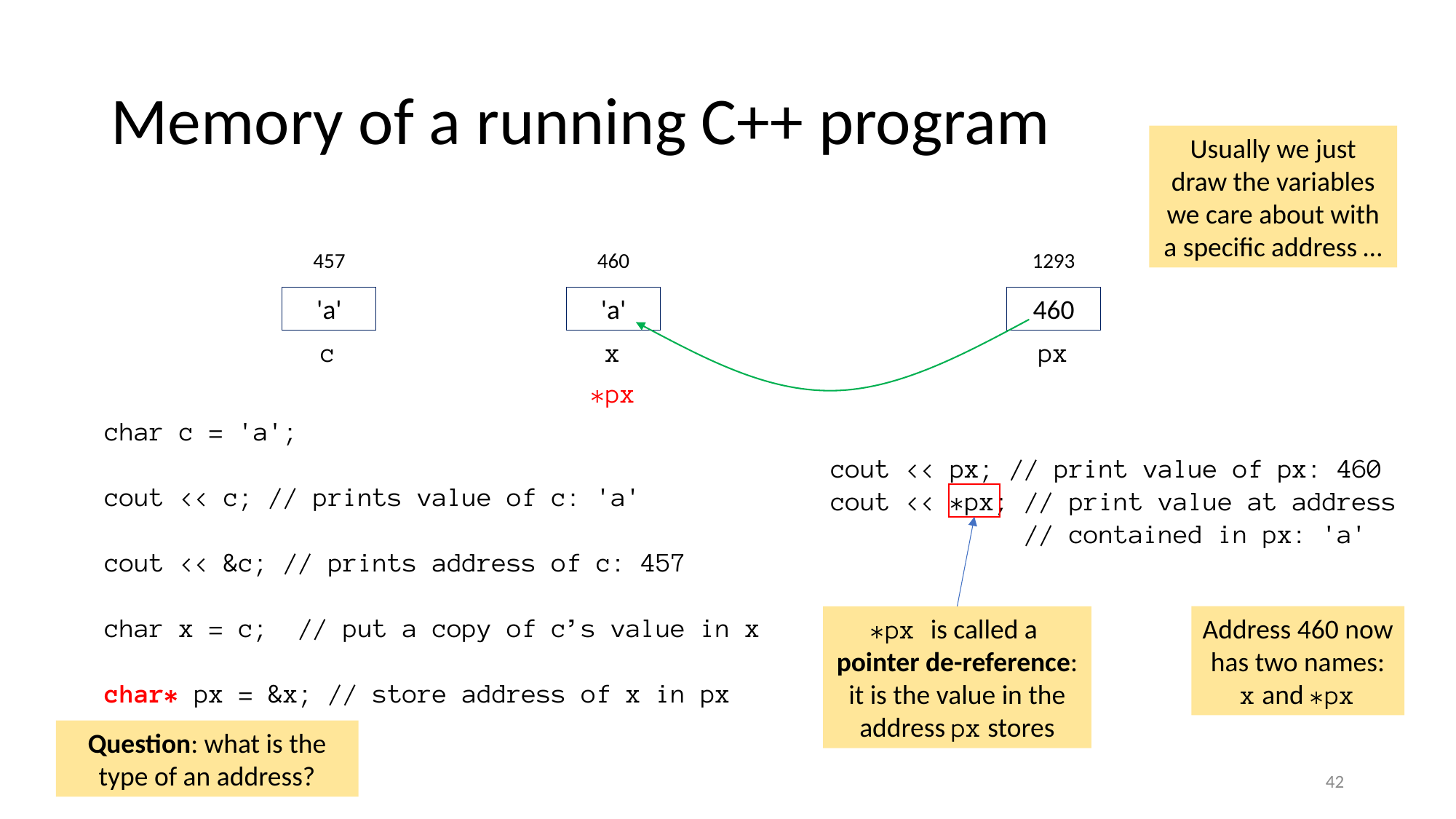

# Memory of a running C++ program
Usually we just draw the variables we care about with a specific address …
457
460
1293
'a'
'a'
460

c
x
px
*px
char c = 'a';
cout << c; // prints value of c: 'a'
cout << &c; // prints address of c: 457

char x = c;  // put a copy of c’s value in x

char* px = &x; // store address of x in px
cout << px; // print value of px: 460
cout << *px; // print value at address
             // contained in px: 'a'

Address 460 now has two names: x and *px
*px is called a
pointer de-reference: it is the value in the address px stores
Question: what is the type of an address?
42